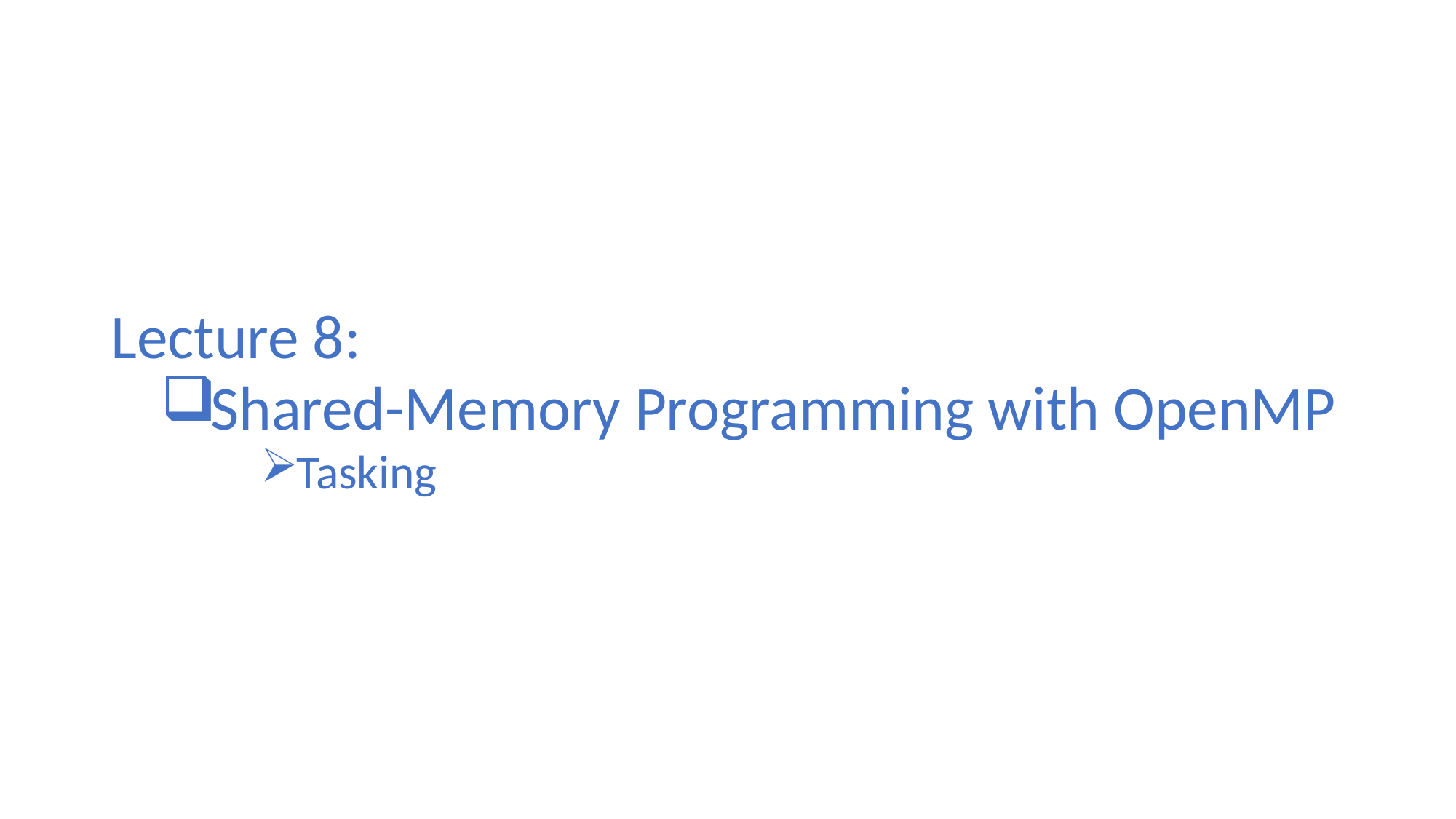

#

Lecture 8:
 Shared-Memory Programming with OpenMP
 Tasking